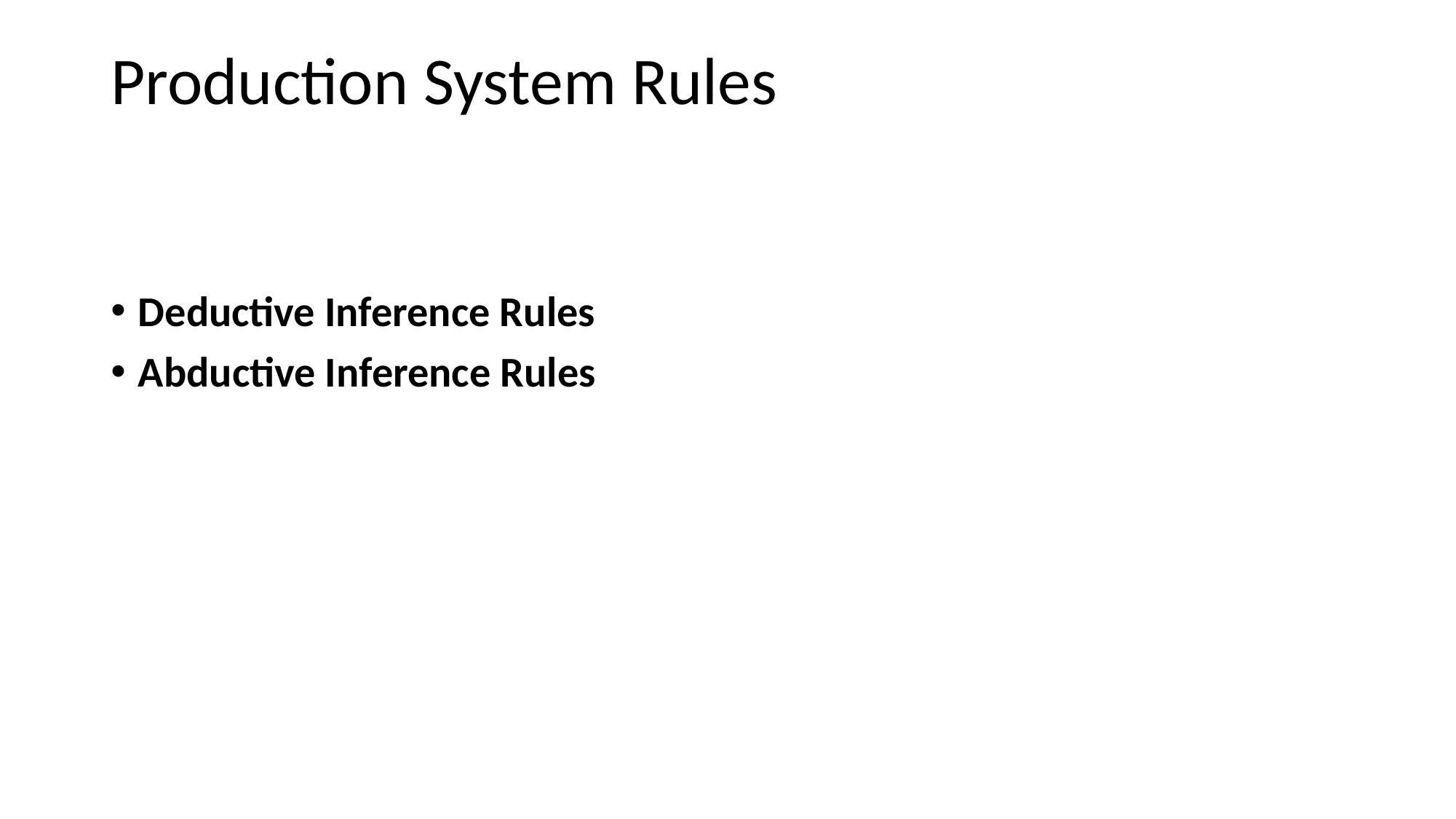

# Production System Rules

Deductive Inference Rules
Abductive Inference Rules